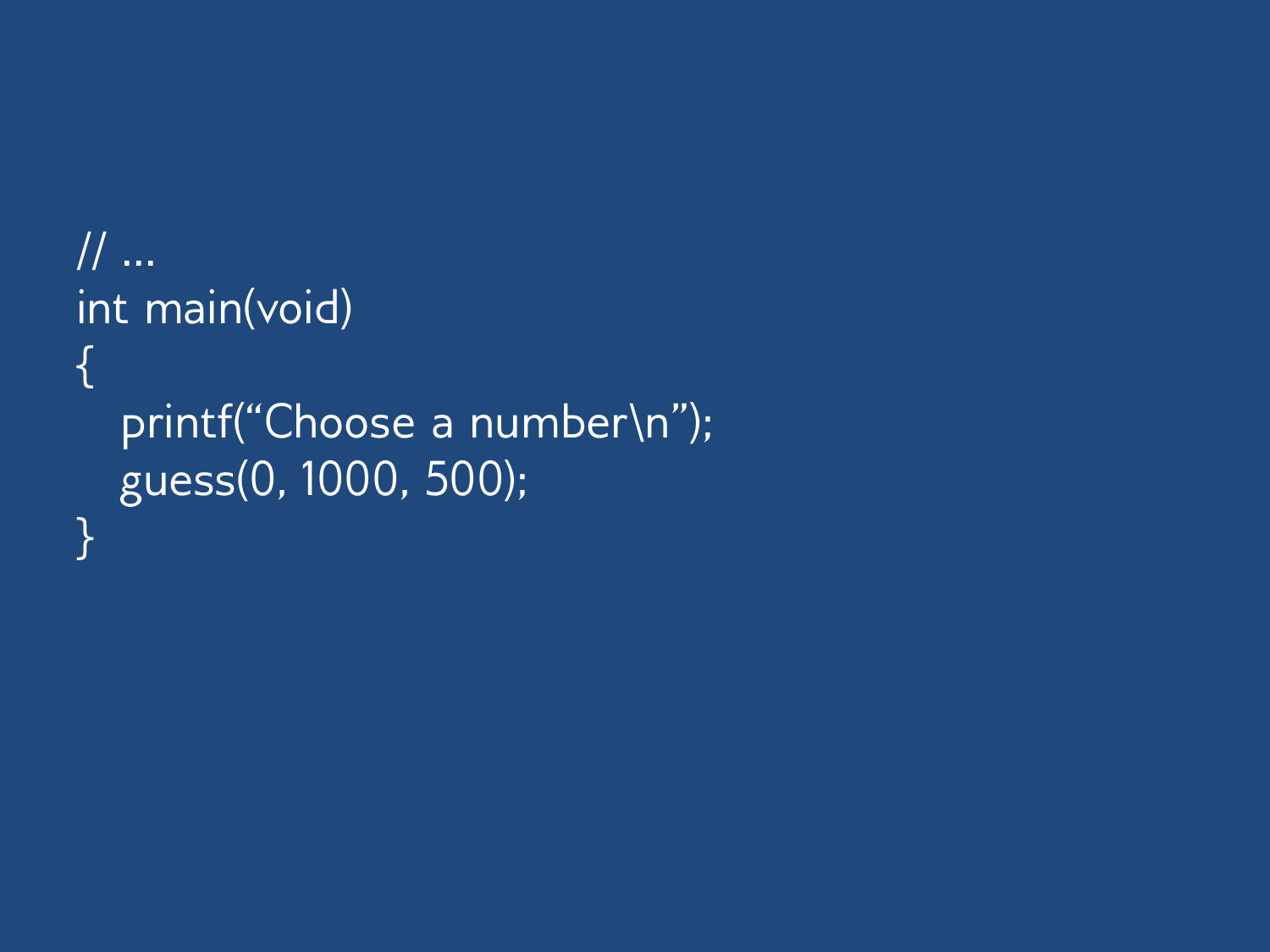

#
// ...
int main(void)
{
   printf(“Choose a number\n”);
   guess(0, 1000, 500);
}